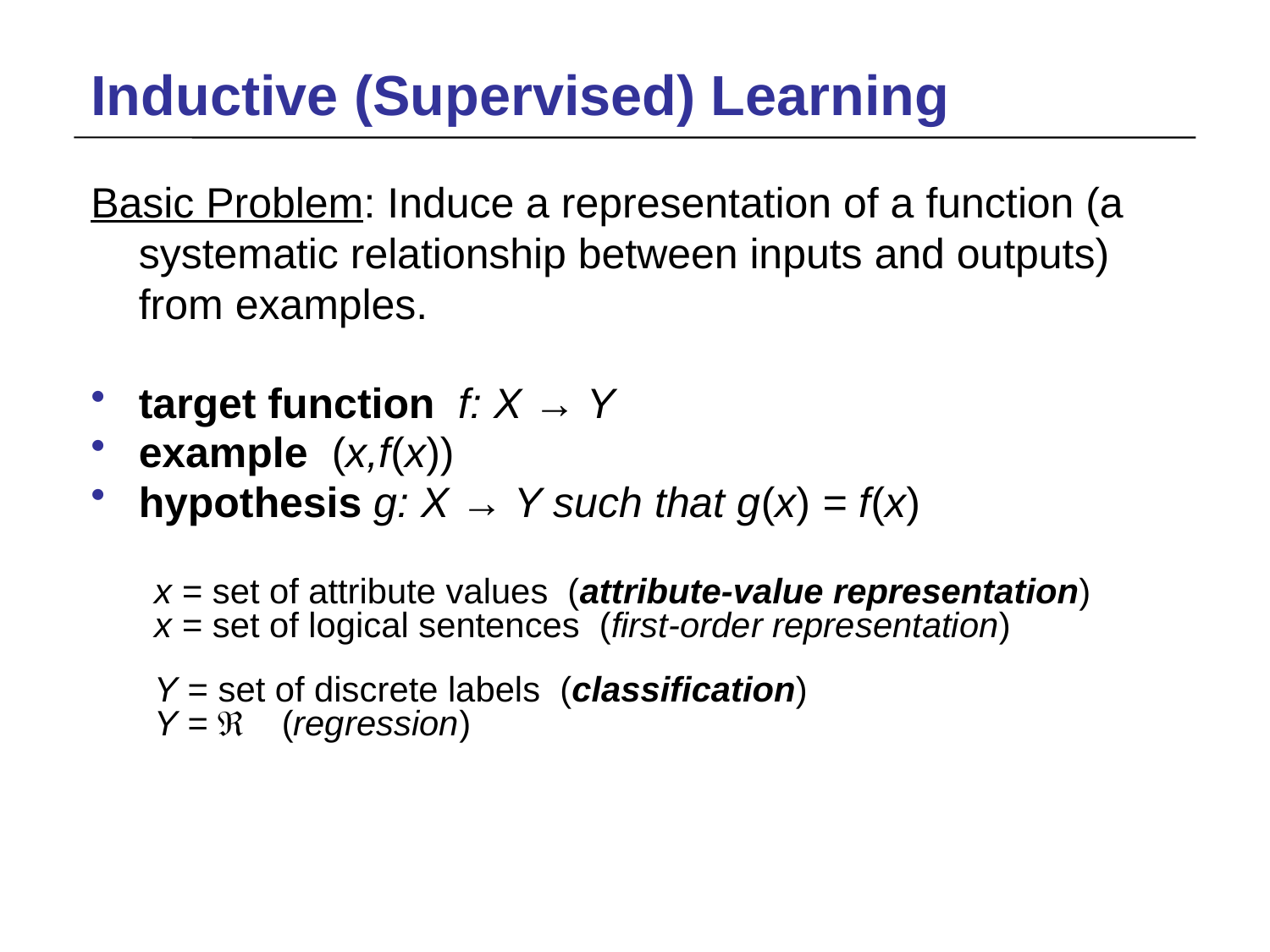

# Inductive (Supervised) Learning
Basic Problem: Induce a representation of a function (a systematic relationship between inputs and outputs) from examples.

target function  f: X → Y
example  (x,f(x))
hypothesis g: X → Y such that g(x) = f(x)

x = set of attribute values  (attribute-value representation)
x = set of logical sentences  (first-order representation)

Y = set of discrete labels  (classification)
Y = ℜ  (regression)